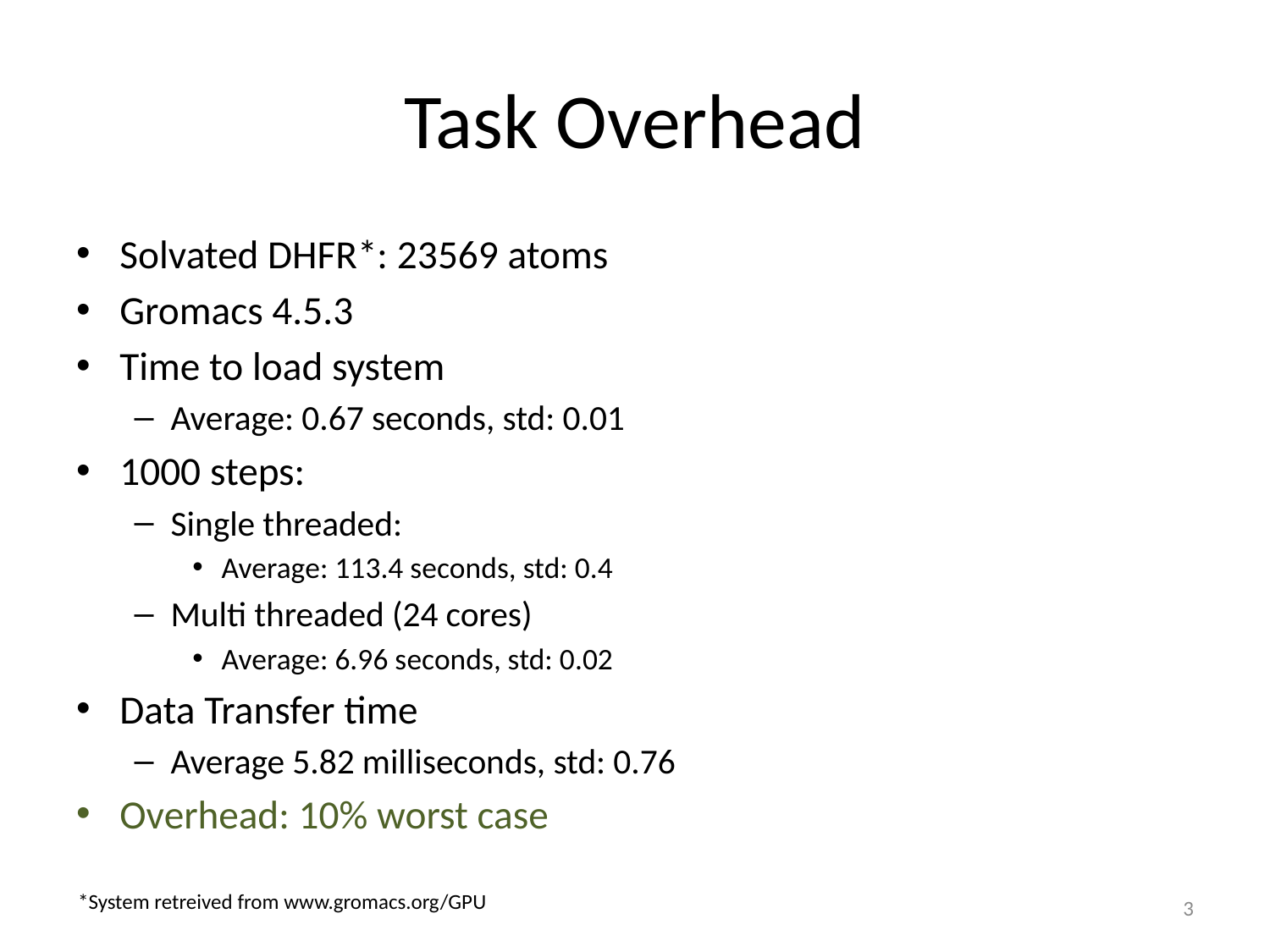

# Task Overhead
Solvated DHFR*: 23569 atoms
Gromacs 4.5.3
Time to load system
Average: 0.67 seconds, std: 0.01
1000 steps:
Single threaded:
Average: 113.4 seconds, std: 0.4
Multi threaded (24 cores)
Average: 6.96 seconds, std: 0.02
Data Transfer time
Average 5.82 milliseconds, std: 0.76
Overhead: 10% worst case
*System retreived from www.gromacs.org/GPU
3